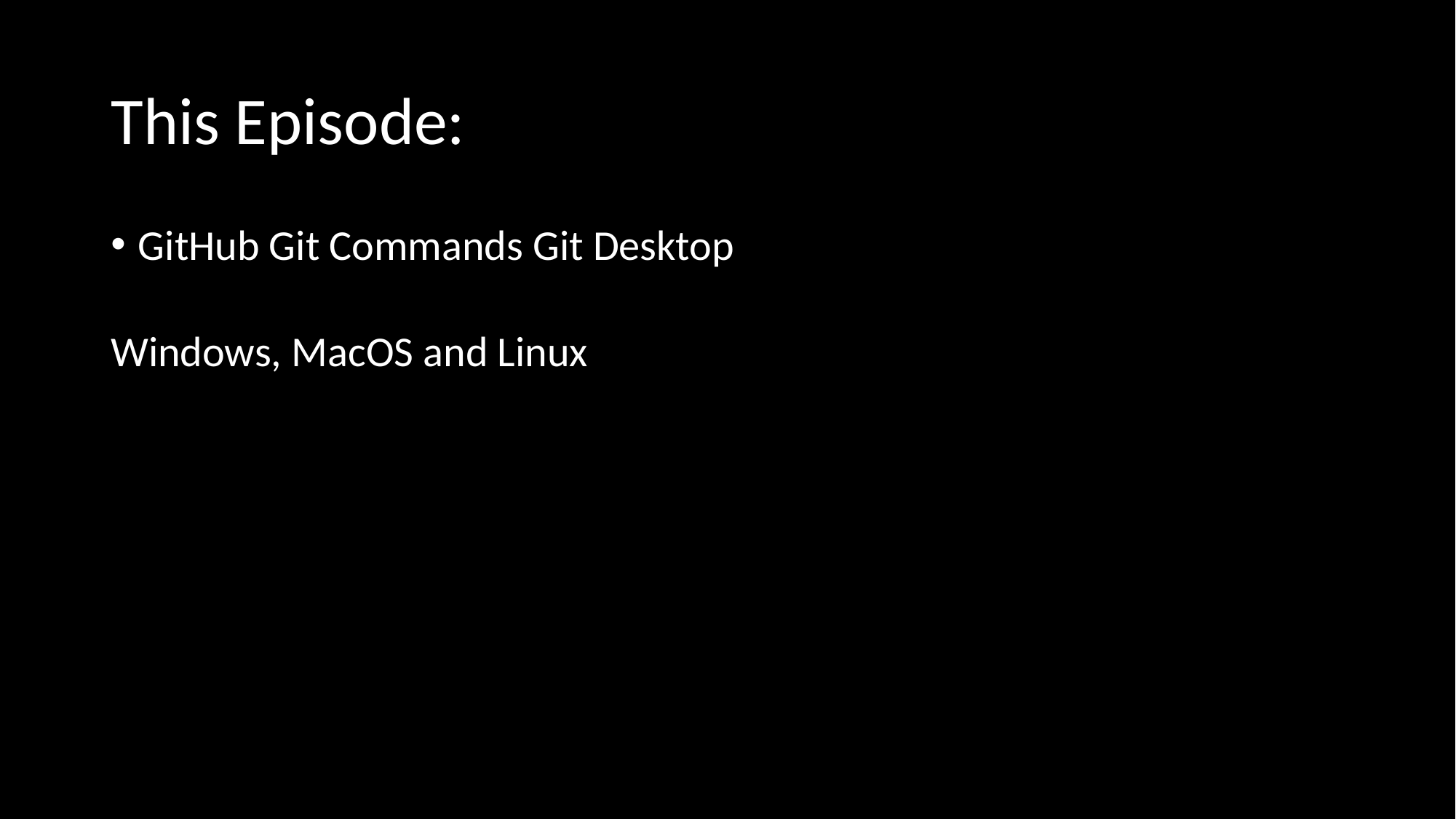

# This Episode:
GitHub Git Commands Git Desktop
Windows, MacOS and Linux